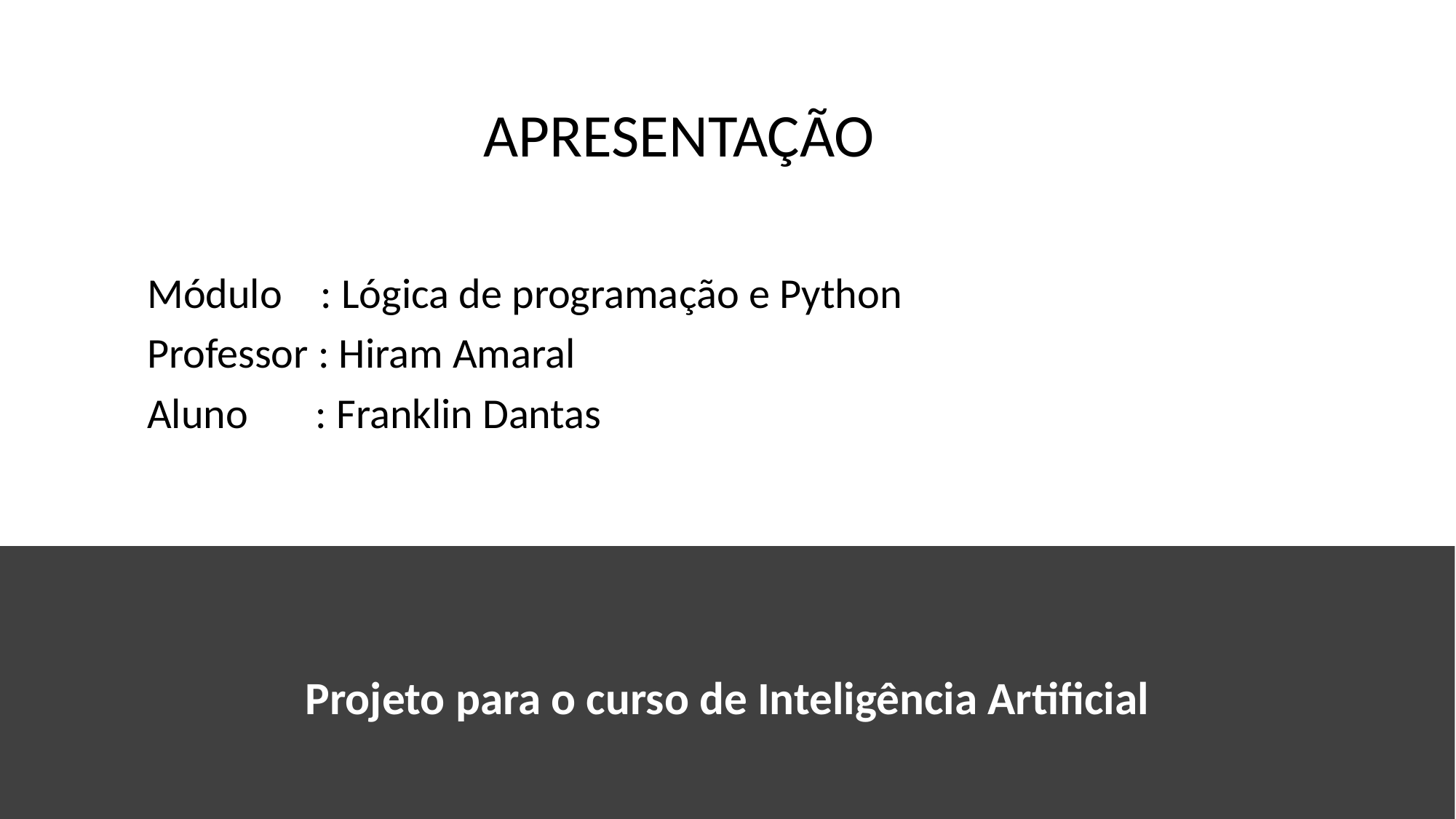

APRESENTAÇÃO
Módulo    : Lógica de programação e Python
Professor : Hiram Amaral
Aluno       : Franklin Dantas

Projeto para o curso de Inteligência Artificial